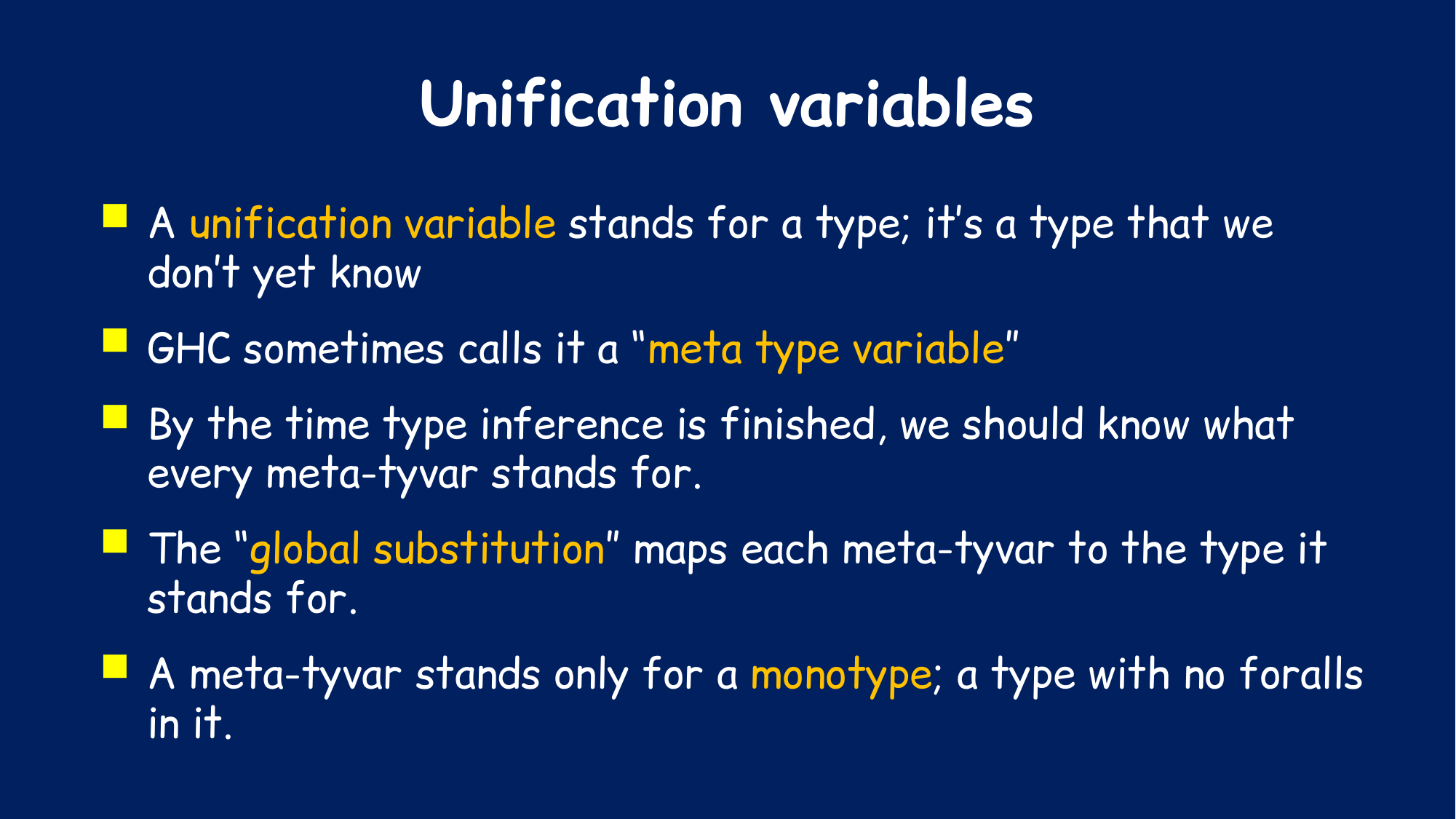

# Unification variables
A unification variable stands for a type; it’s a type that we don’t yet know
GHC sometimes calls it a “meta type variable”
By the time type inference is finished, we should know what every meta-tyvar stands for.
The “global substitution” maps each meta-tyvar to the type it stands for.
A meta-tyvar stands only for a monotype; a type with no foralls in it.